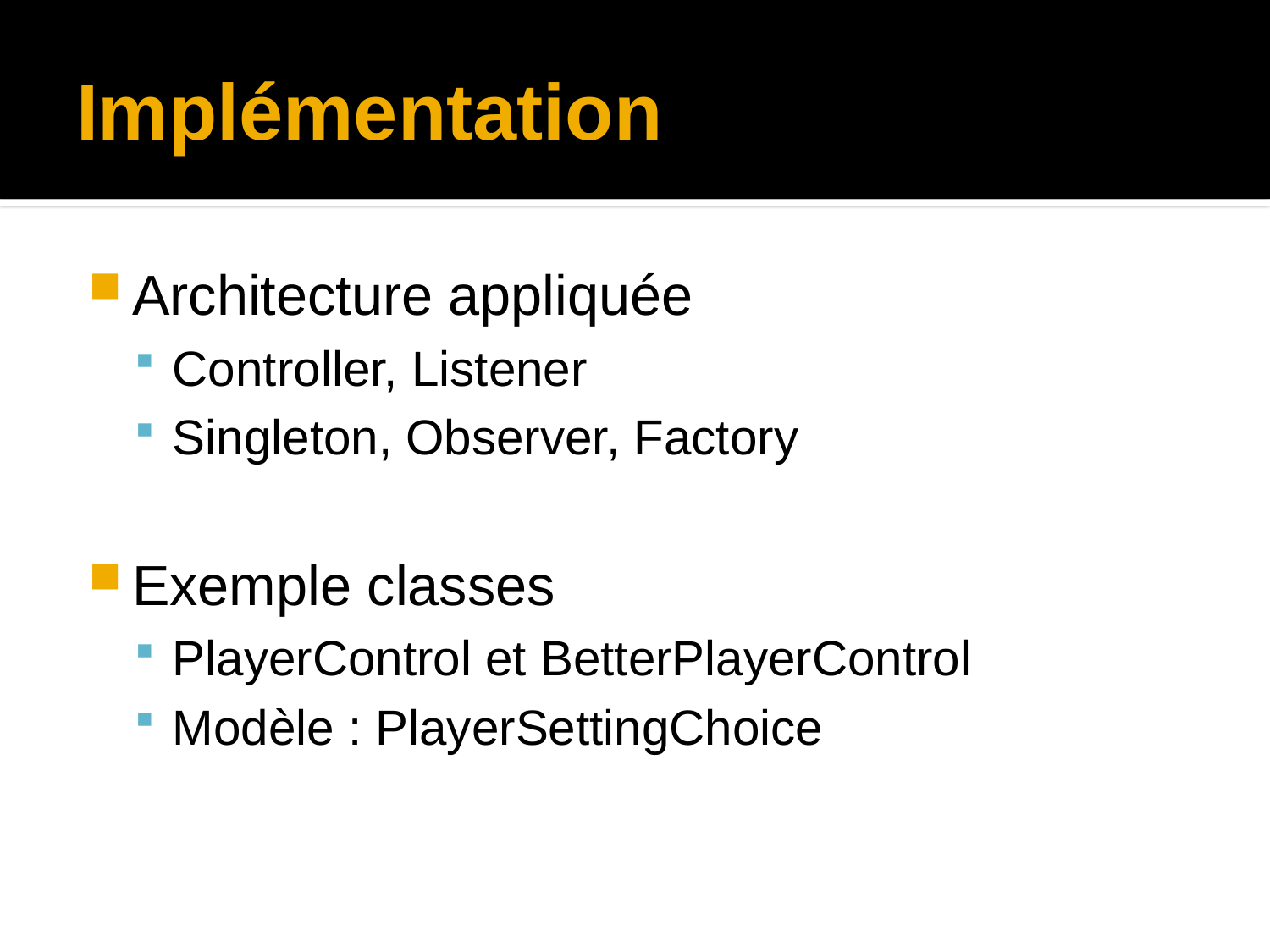

# Implémentation
Architecture appliquée
Controller, Listener
Singleton, Observer, Factory

Exemple classes
PlayerControl et BetterPlayerControl
Modèle : PlayerSettingChoice